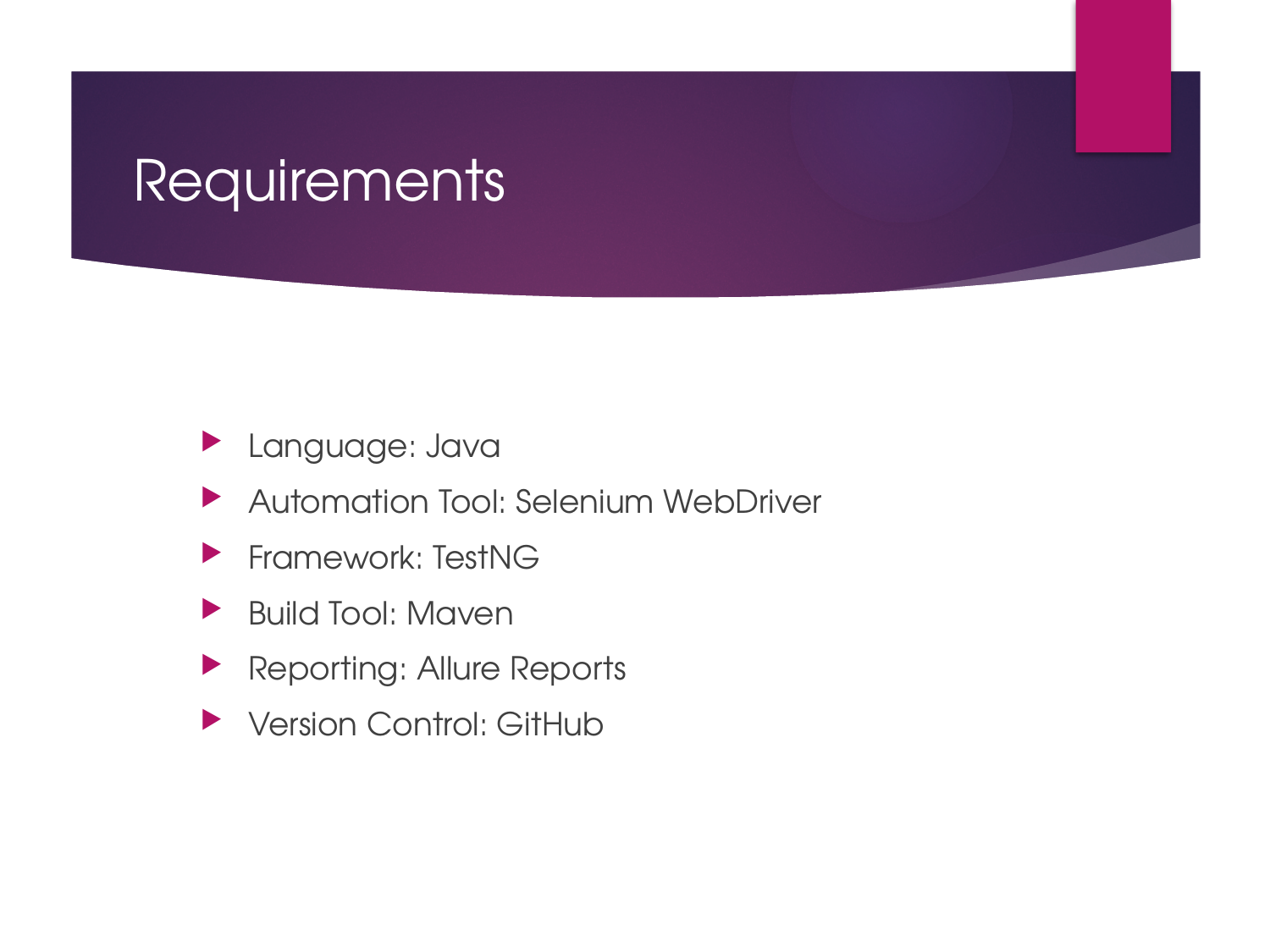

# Requirements
Language: Java
Automation Tool: Selenium WebDriver
Framework: TestNG
Build Tool: Maven
Reporting: Allure Reports
Version Control: GitHub